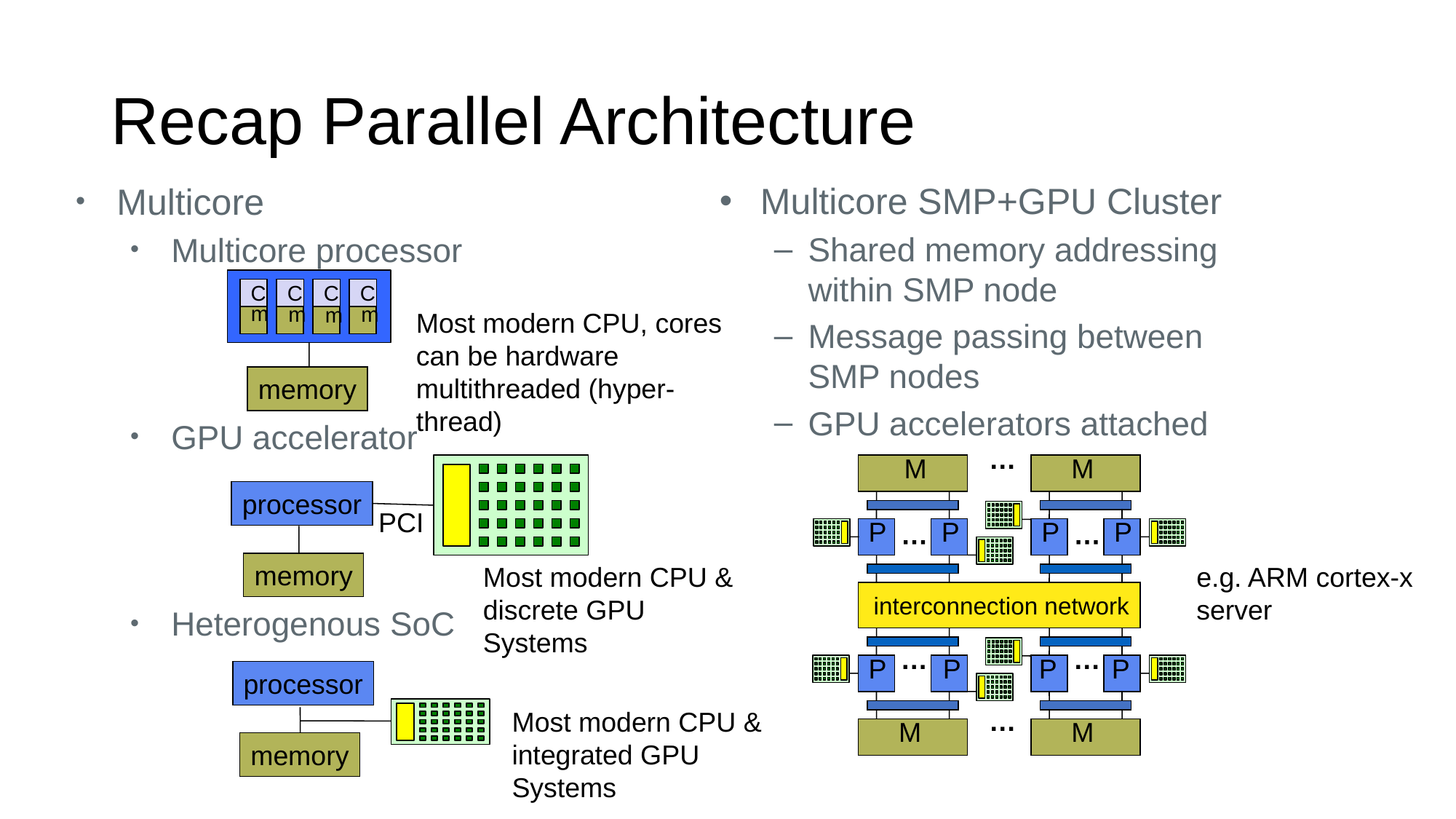

# Recap Parallel Architecture
Multicore SMP+GPU Cluster
Shared memory addressing within SMP node
Message passing between SMP nodes
GPU accelerators attached

Multicore
Multicore processor

GPU accelerator

Heterogenous SoC

C

C

C

C
m
m
m
Most modern CPU, cores can be hardware multithreaded (hyper-thread)
m

memory
…
M
M

…

processor

PCI

P
P
P
P

…

memory
e.g. ARM cortex-x server
Most modern CPU & discrete GPU Systems

interconnection network

…

…

P
P
P
P

processor

…

Most modern CPU & integrated GPU Systems

M
M
memory